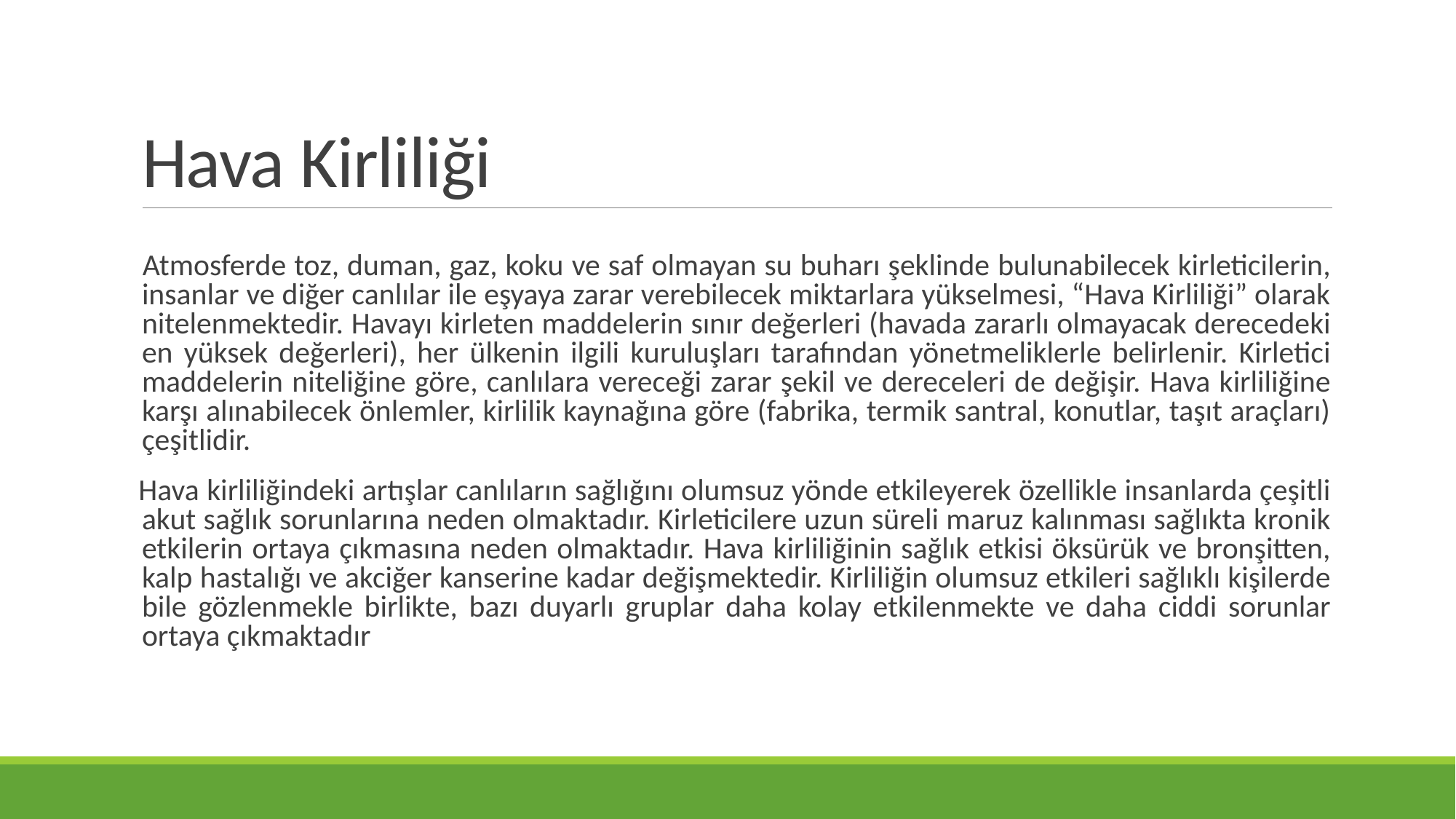

# Hava Kirliliği
   Atmosferde toz, duman, gaz, koku ve saf olmayan su buharı şeklinde bulunabilecek kirleticilerin, insanlar ve diğer canlılar ile eşyaya zarar verebilecek miktarlara yükselmesi, “Hava Kirliliği” olarak nitelenmektedir. Havayı kirleten maddelerin sınır değerleri (havada zararlı olmayacak derecedeki en yüksek değerleri), her ülkenin ilgili kuruluşları tarafından yönetmeliklerle belirlenir. Kirletici maddelerin niteliğine göre, canlılara vereceği zarar şekil ve dereceleri de değişir. Hava kirliliğine karşı alınabilecek önlemler, kirlilik kaynağına göre (fabrika, termik santral, konutlar, taşıt araçları) çeşitlidir.
 Hava kirliliğindeki artışlar canlıların sağlığını olumsuz yönde etkileyerek özellikle insanlarda çeşitli akut sağlık sorunlarına neden olmaktadır. Kirleticilere uzun süreli maruz kalınması sağlıkta kronik etkilerin ortaya çıkmasına neden olmaktadır. Hava kirliliğinin sağlık etkisi öksürük ve bronşitten, kalp hastalığı ve akciğer kanserine kadar değişmektedir. Kirliliğin olumsuz etkileri sağlıklı kişilerde bile gözlenmekle birlikte, bazı duyarlı gruplar daha kolay etkilenmekte ve daha ciddi sorunlar ortaya çıkmaktadır